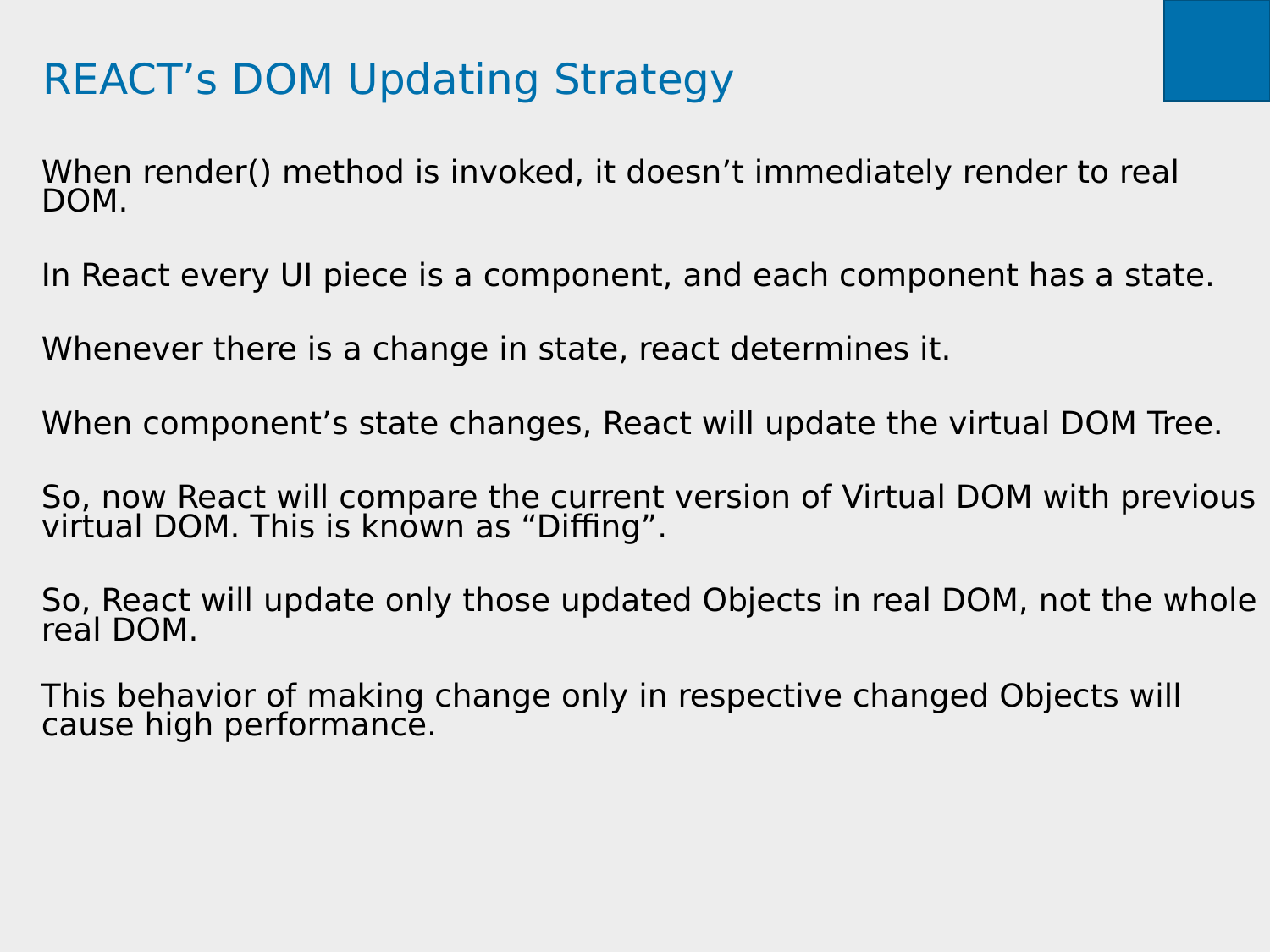

# REACT’s DOM Updating Strategy
When render() method is invoked, it doesn’t immediately render to real DOM.

In React every UI piece is a component, and each component has a state.

Whenever there is a change in state, react determines it.

When component’s state changes, React will update the virtual DOM Tree.

So, now React will compare the current version of Virtual DOM with previous virtual DOM. This is known as “Diffing”.

So, React will update only those updated Objects in real DOM, not the whole real DOM.
This behavior of making change only in respective changed Objects will cause high performance.